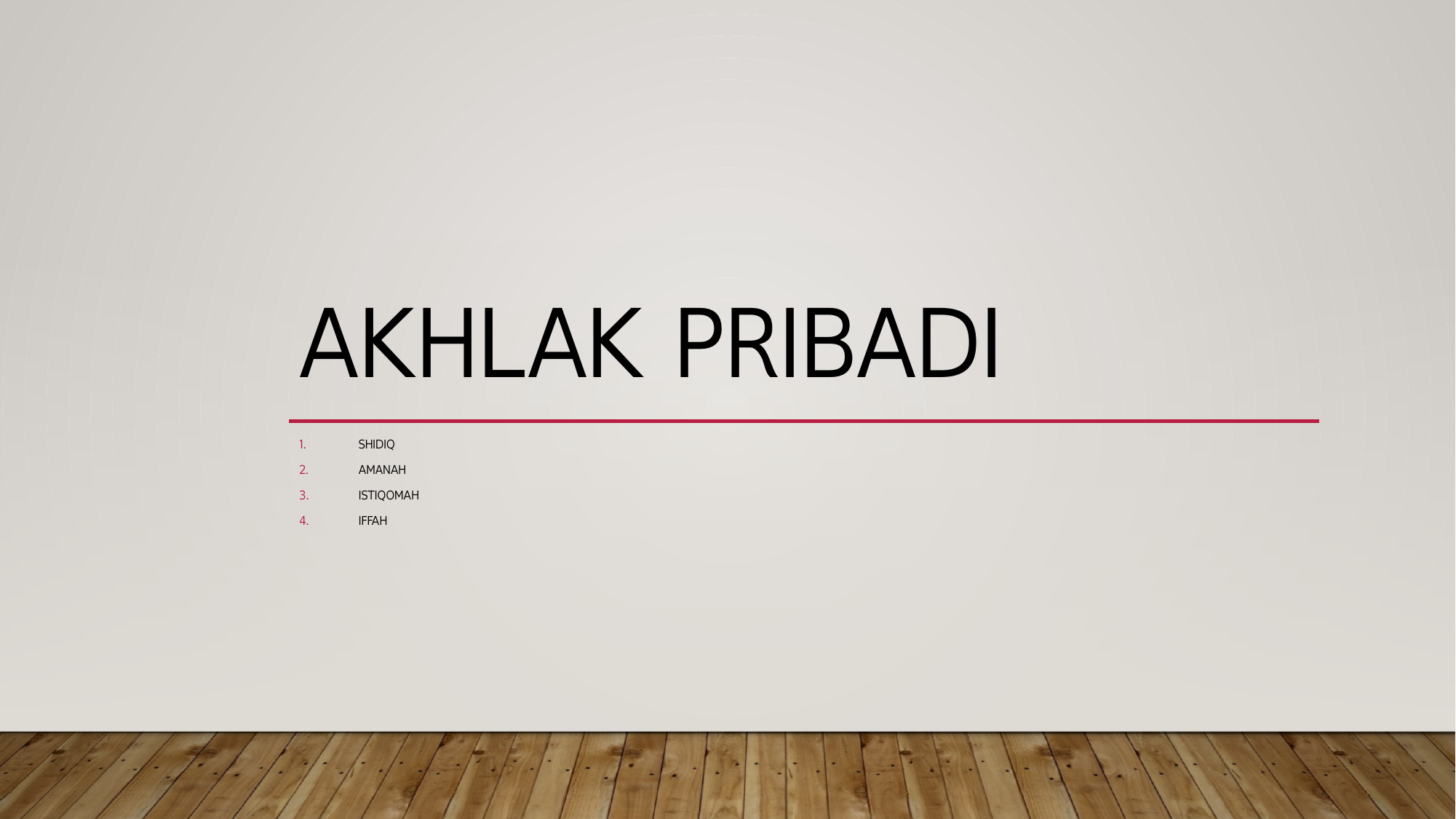

# Akhlak Pribadi
Shidiq
Amanah
Istiqomah
Iffah